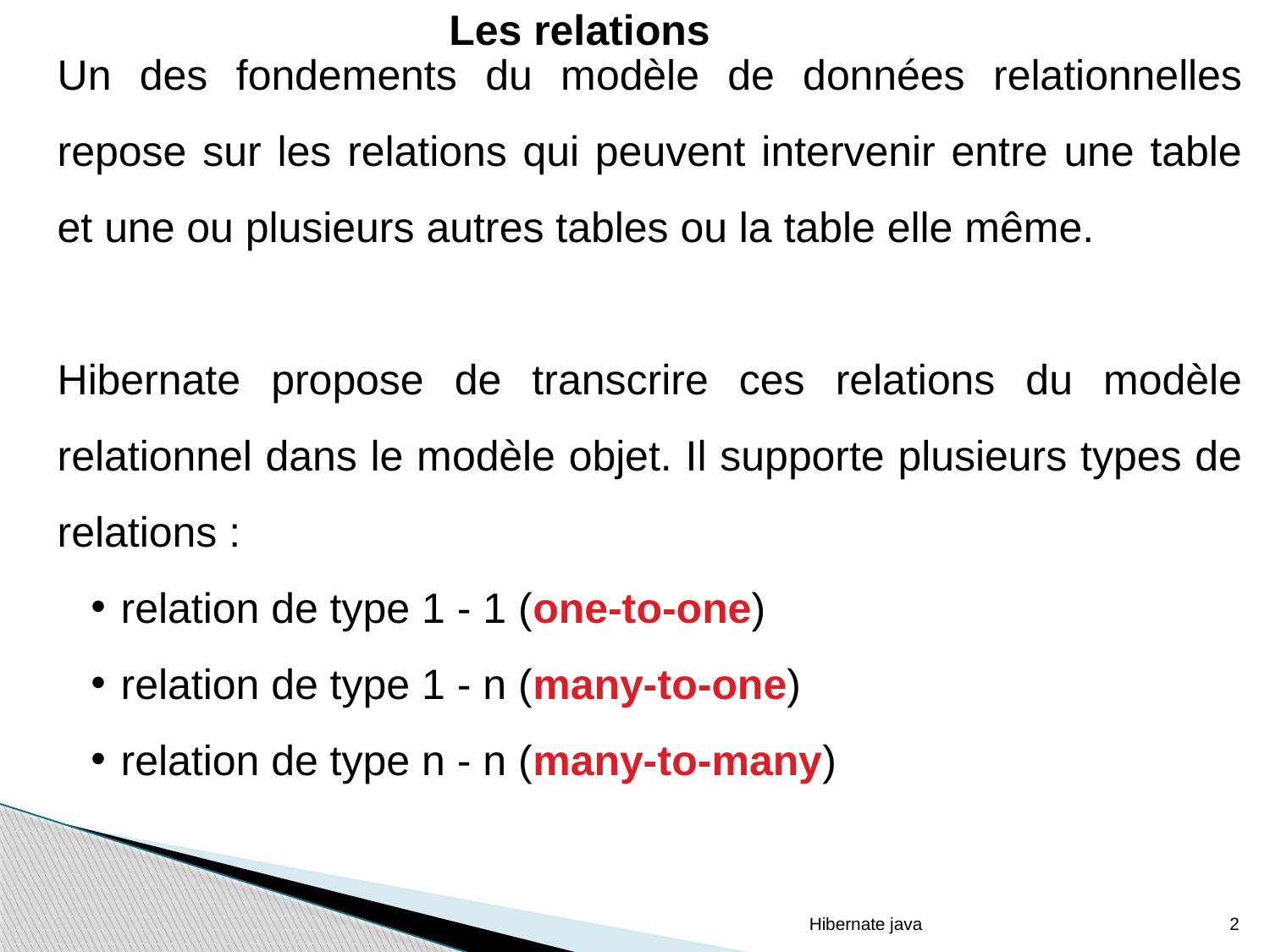

Les relations
Un des fondements du modèle de données relationnelles repose sur les relations qui peuvent intervenir entre une table et une ou plusieurs autres tables ou la table elle même.

Hibernate propose de transcrire ces relations du modèle relationnel dans le modèle objet. Il supporte plusieurs types de relations :
relation de type 1 - 1 (one-to-one)
relation de type 1 - n (many-to-one)
relation de type n - n (many-to-many)
Hibernate java
2